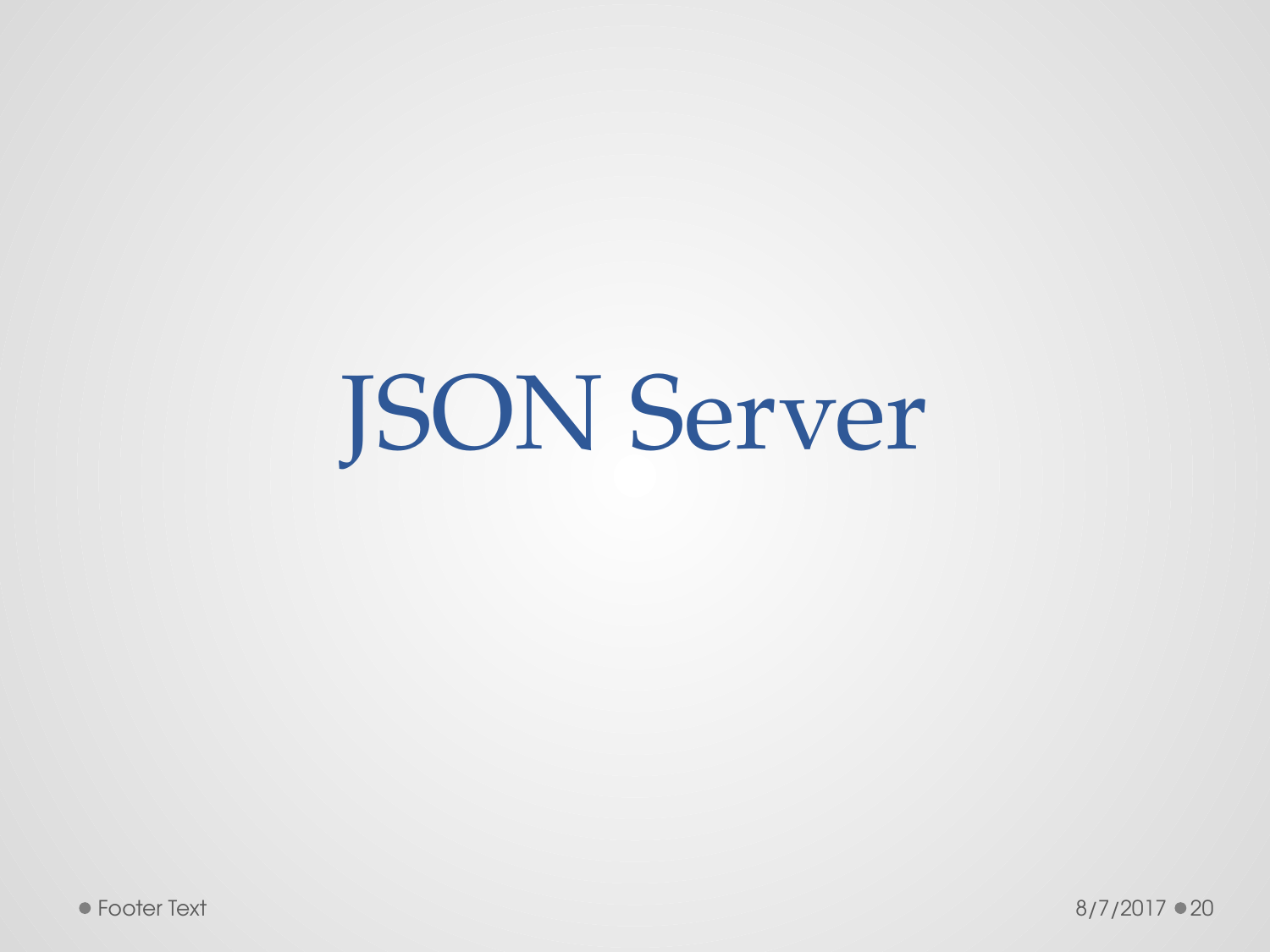

# JSON Server
Footer Text
8/7/2017
20